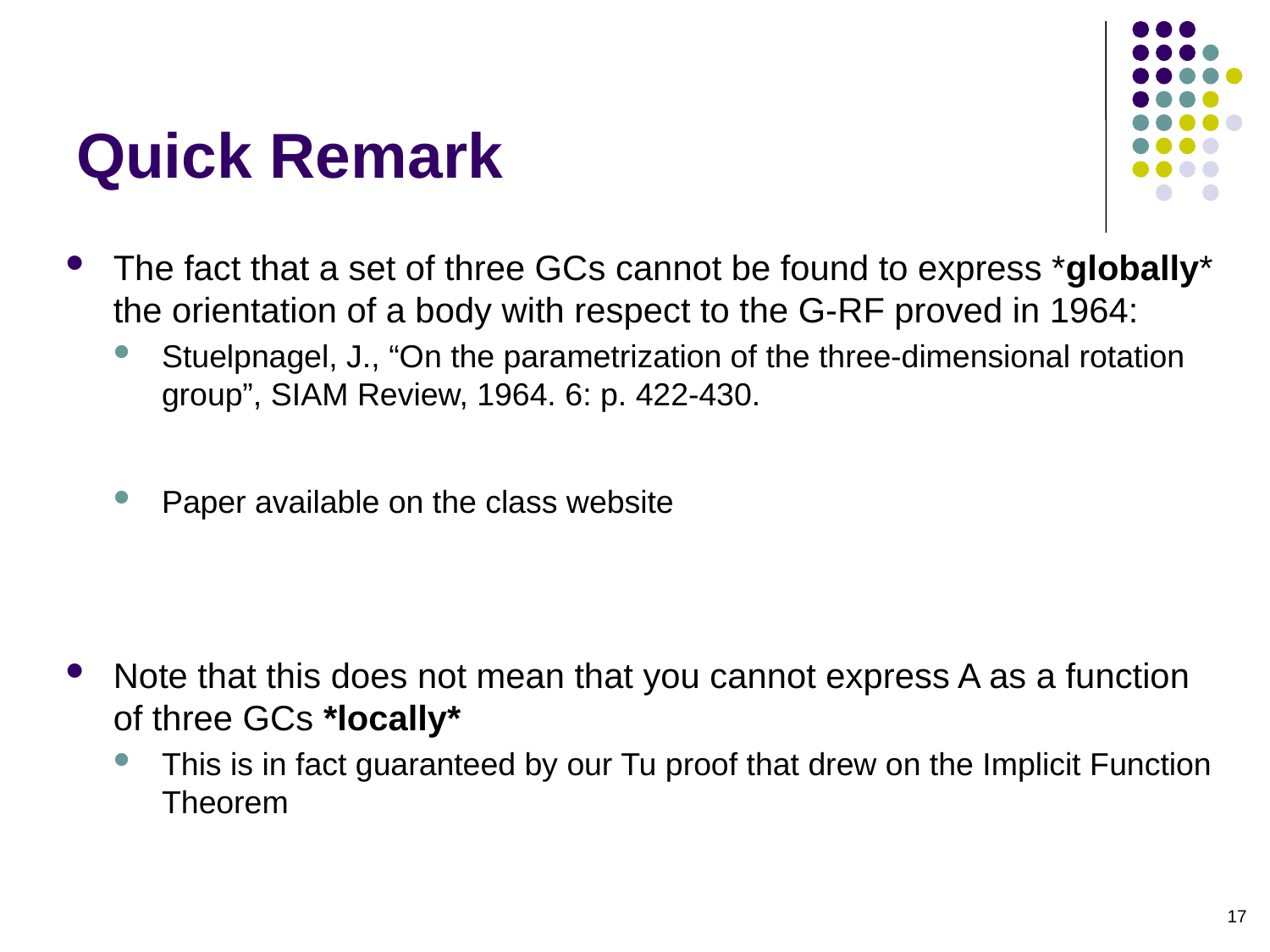

# Quick Remark
The fact that a set of three GCs cannot be found to express *globally* the orientation of a body with respect to the G-RF proved in 1964:
Stuelpnagel, J., “On the parametrization of the three-dimensional rotation group”, SIAM Review, 1964. 6: p. 422-430.

Paper available on the class website

Note that this does not mean that you cannot express A as a function of three GCs *locally*
This is in fact guaranteed by our Tu proof that drew on the Implicit Function Theorem

17